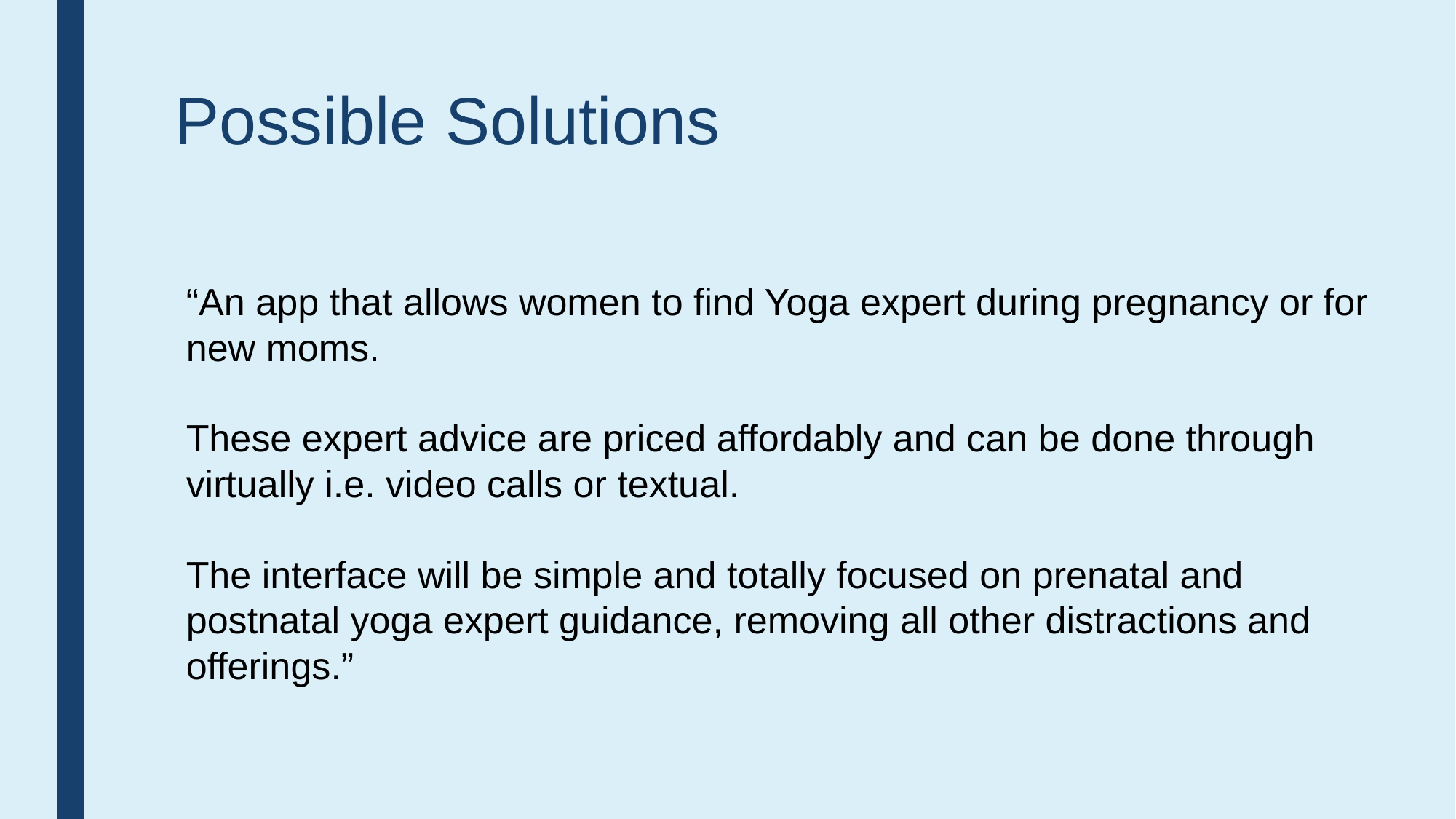

# Possible Solutions
“An app that allows women to find Yoga expert during pregnancy or for new moms.

These expert advice are priced affordably and can be done through virtually i.e. video calls or textual.

The interface will be simple and totally focused on prenatal and postnatal yoga expert guidance, removing all other distractions and offerings.”